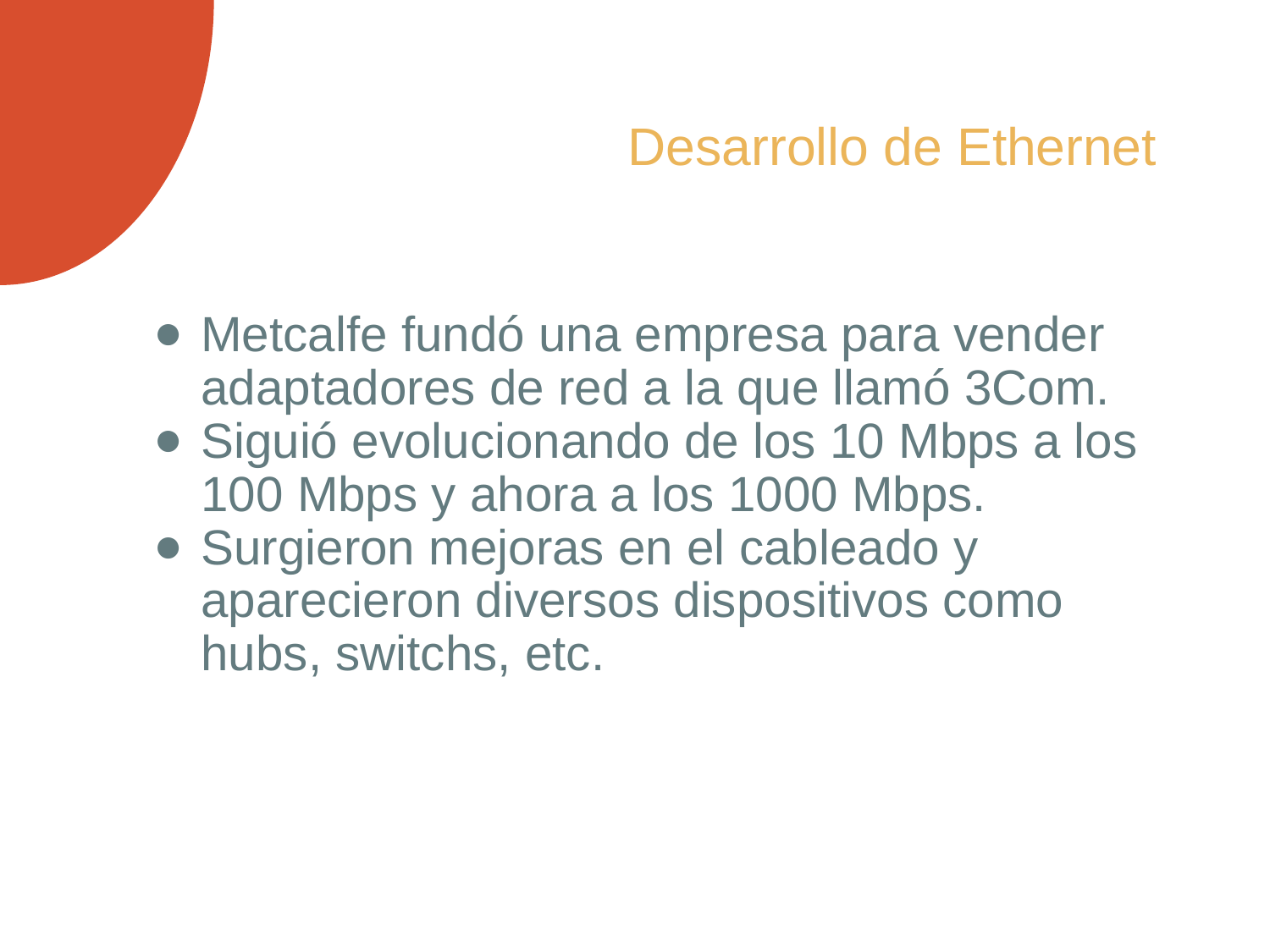

# Desarrollo de Ethernet
Metcalfe fundó una empresa para vender adaptadores de red a la que llamó 3Com.
Siguió evolucionando de los 10 Mbps a los 100 Mbps y ahora a los 1000 Mbps.
Surgieron mejoras en el cableado y aparecieron diversos dispositivos como hubs, switchs, etc.